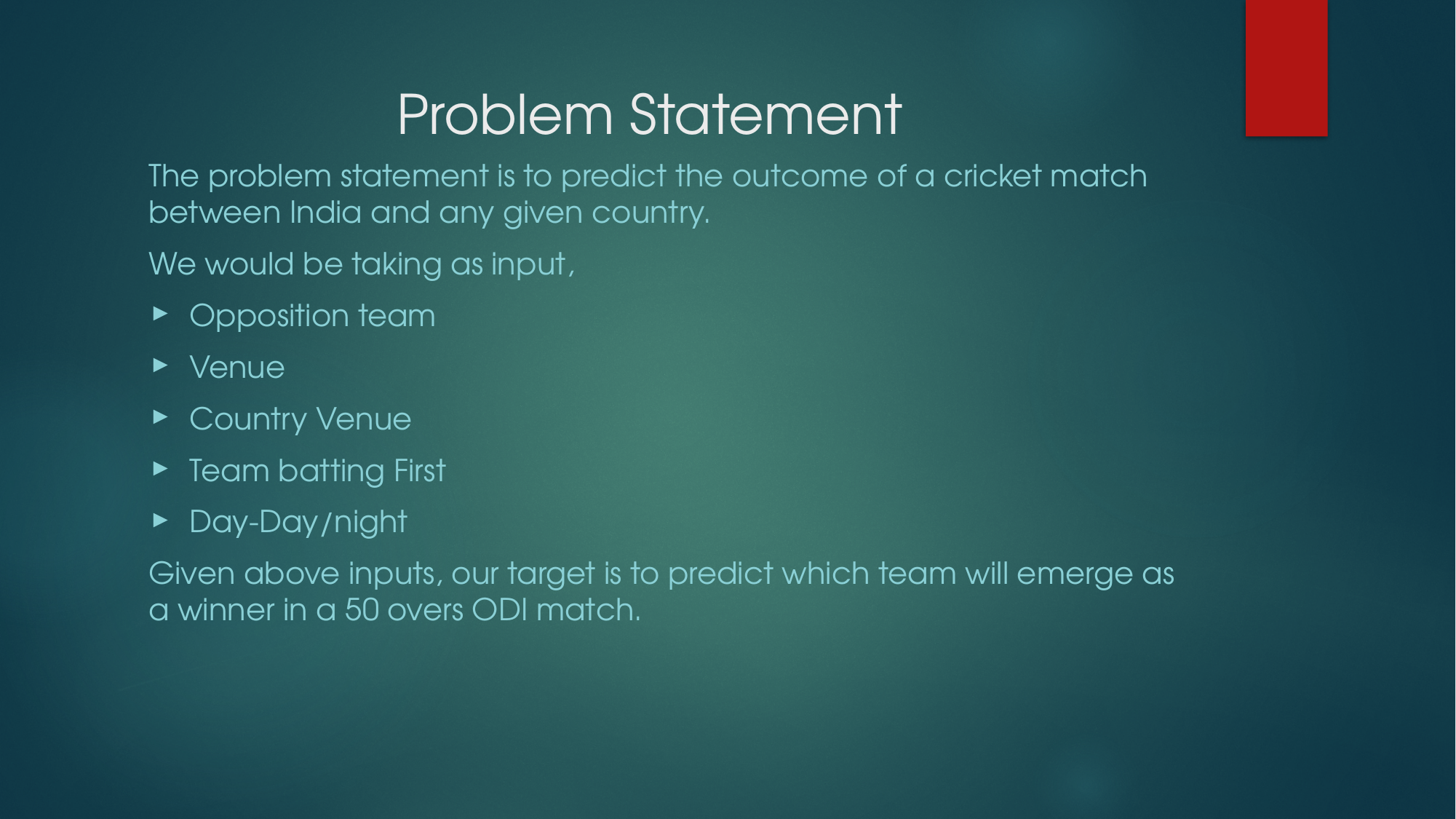

# Problem Statement
The problem statement is to predict the outcome of a cricket match between India and any given country.
We would be taking as input,
Opposition team
Venue
Country Venue
Team batting First
Day-Day/night
Given above inputs, our target is to predict which team will emerge as a winner in a 50 overs ODI match.